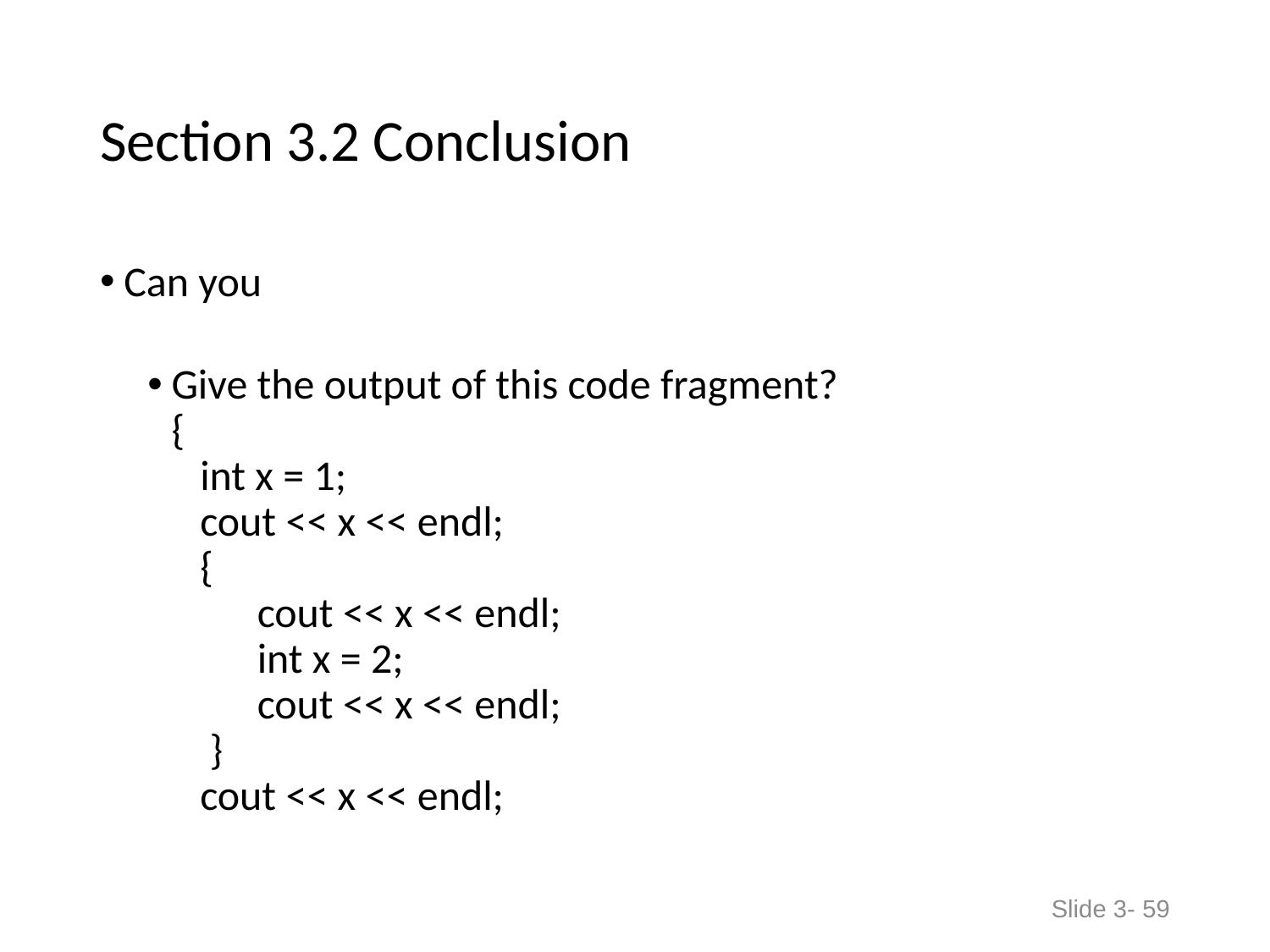

# Section 3.2 Conclusion
Can you
Give the output of this code fragment?
{
   int x = 1;
   cout << x << endl;
   {
         cout << x << endl;
         int x = 2;
         cout << x << endl;
    }
   cout << x << endl;
Slide 3- 59